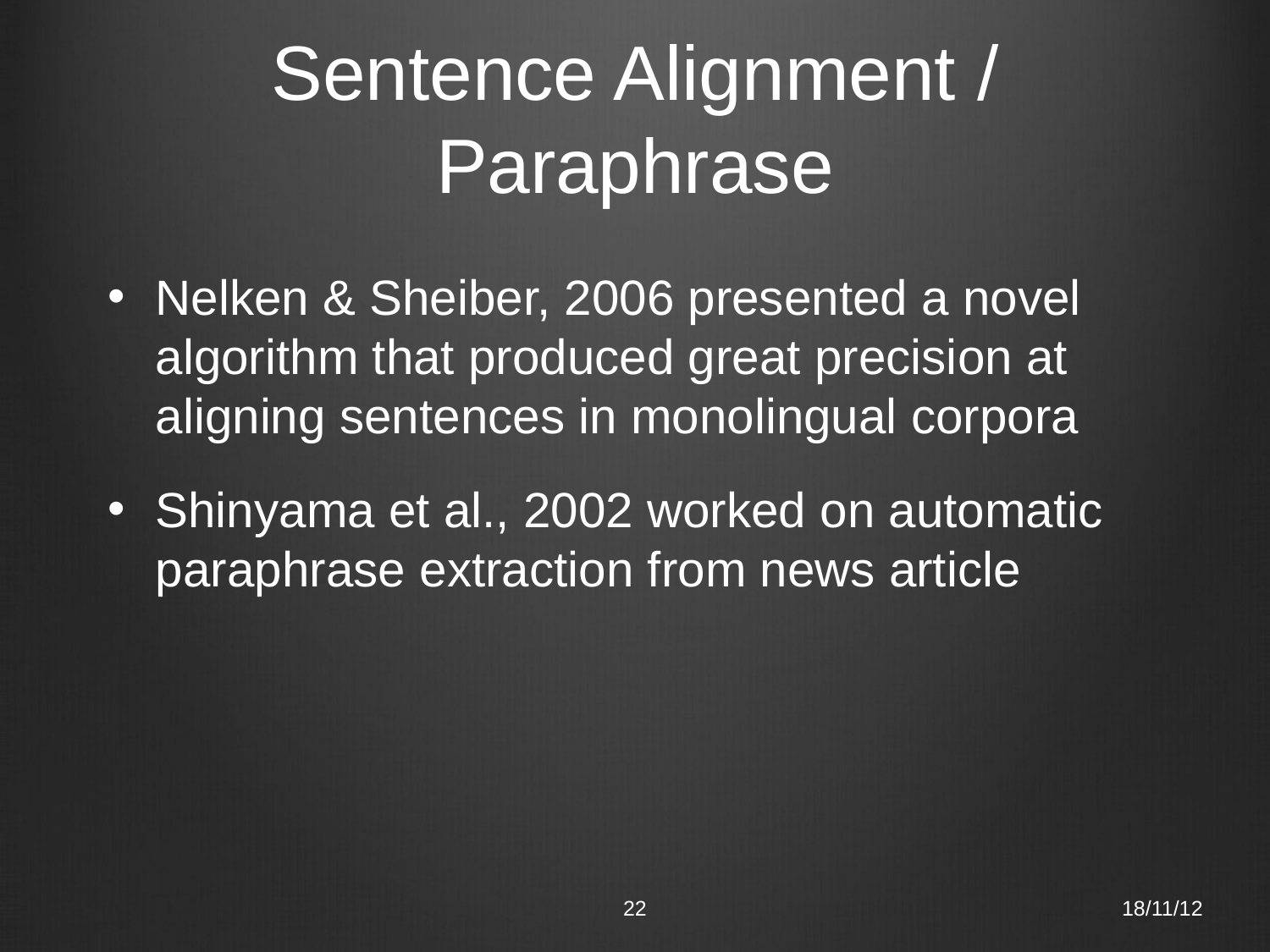

# Sentence Alignment / Paraphrase
Nelken & Sheiber, 2006 presented a novel algorithm that produced great precision at aligning sentences in monolingual corpora
Shinyama et al., 2002 worked on automatic paraphrase extraction from news article
22
18/11/12